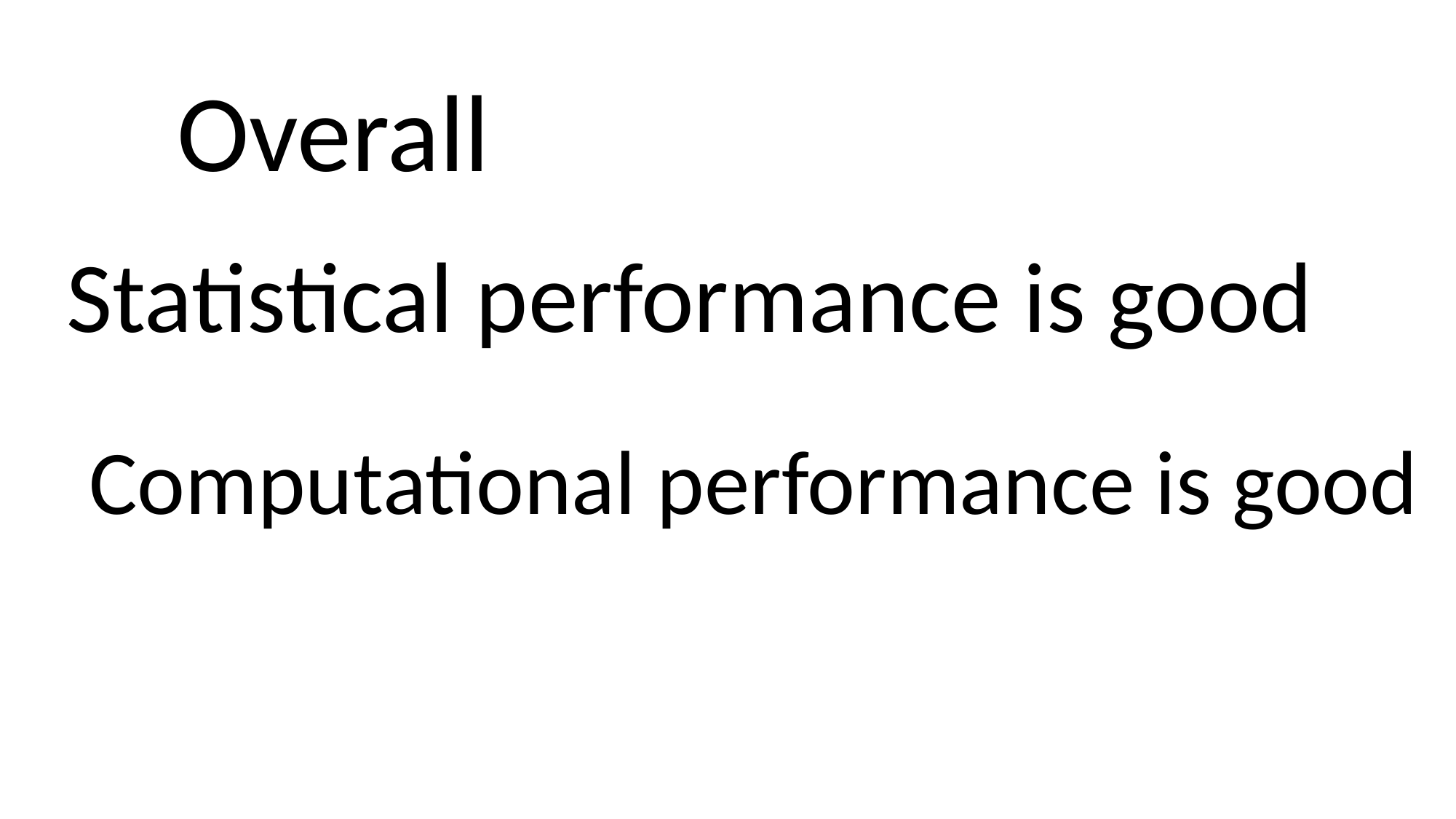

Overall
Statistical performance is good
Computational performance is good